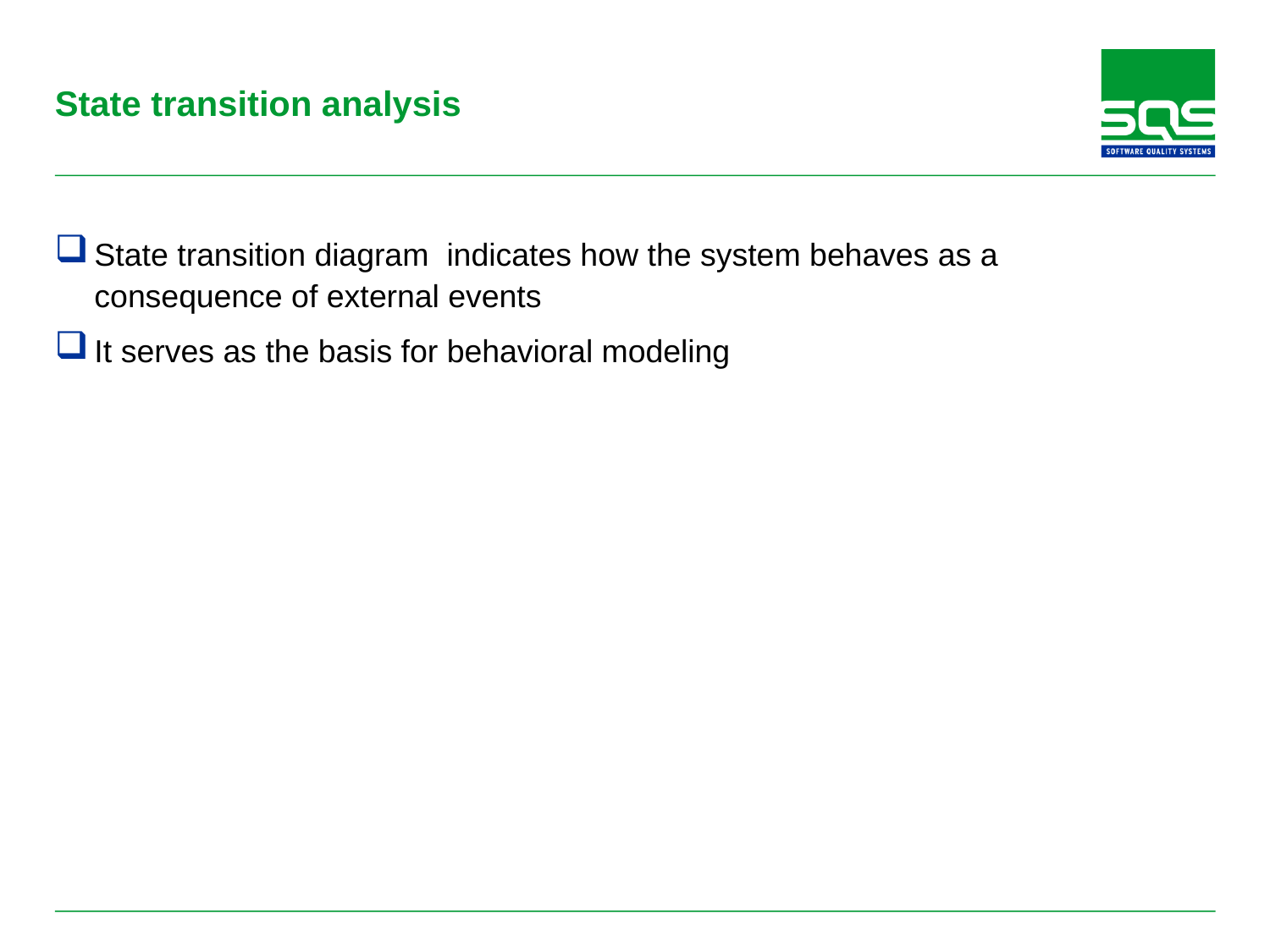

# State transition analysis
State transition diagram  indicates how the system behaves as a consequence of external events
It serves as the basis for behavioral modeling